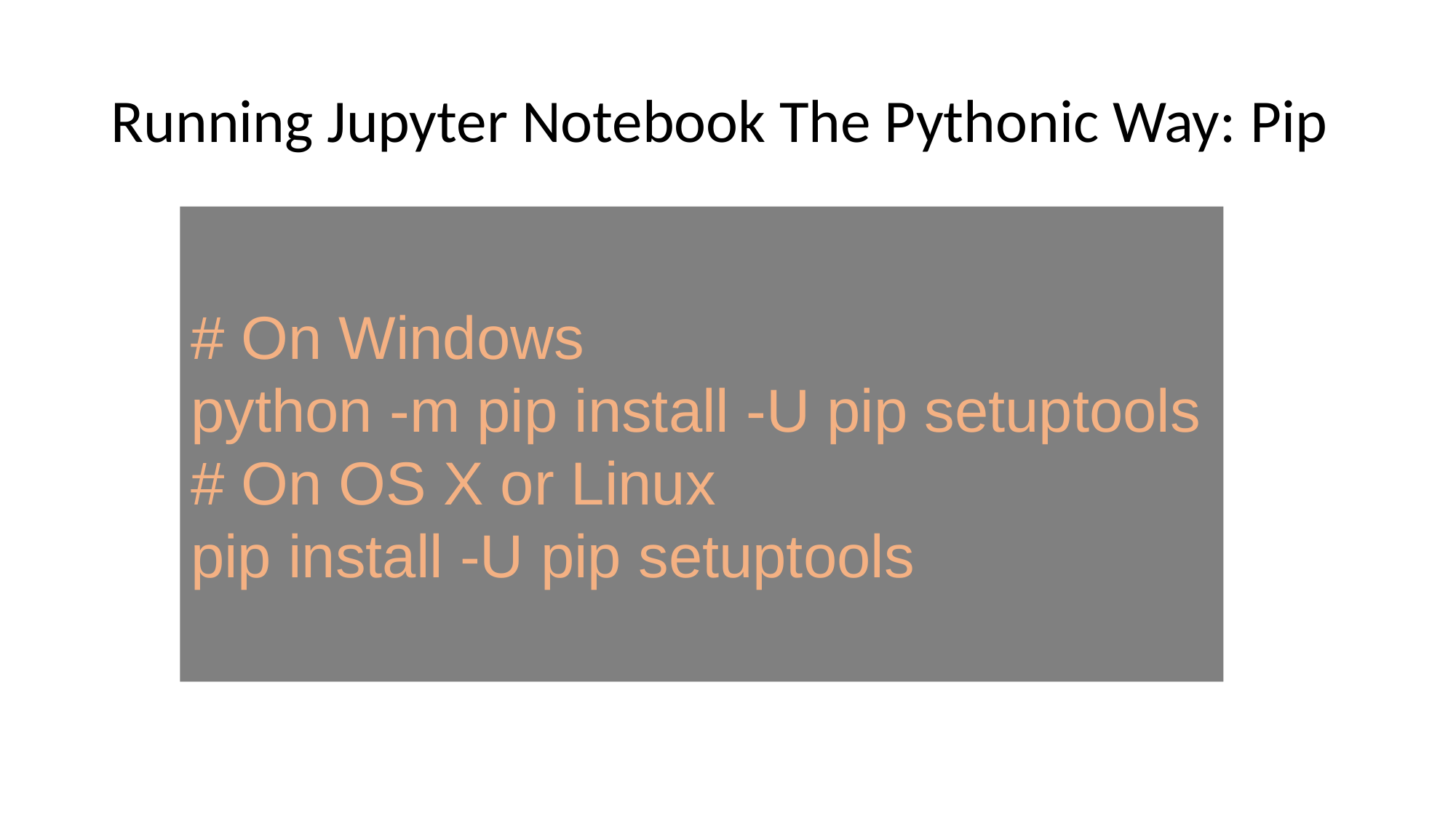

# Running Jupyter Notebook The Pythonic Way: Pip
# On Windows
python -m pip install -U pip setuptools
# On OS X or Linux
pip install -U pip setuptools